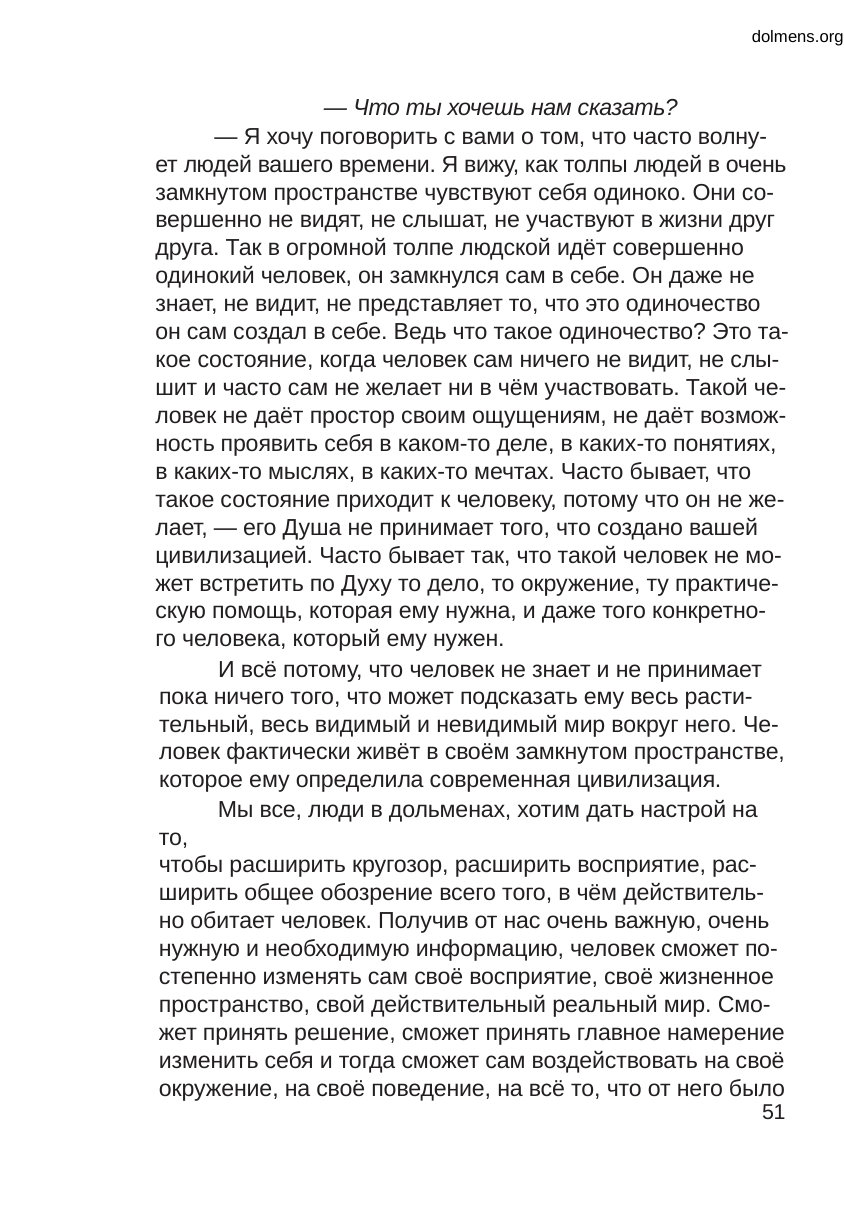

dolmens.org

— Что ты хочешь нам сказать?

— Я хочу поговорить с вами о том, что часто волну-
ет людей вашего времени. Я вижу, как толпы людей в очень
замкнутом пространстве чувствуют себя одиноко. Они со-
вершенно не видят, не слышат, не участвуют в жизни друг
друга. Так в огромной толпе людской идёт совершенно
одинокий человек, он замкнулся сам в себе. Он даже не
знает, не видит, не представляет то, что это одиночество
он сам создал в себе. Ведь что такое одиночество? Это та-
кое состояние, когда человек сам ничего не видит, не слы-
шит и часто сам не желает ни в чём участвовать. Такой че-
ловек не даёт простор своим ощущениям, не даёт возмож-
ность проявить себя в каком-то деле, в каких-то понятиях,
в каких-то мыслях, в каких-то мечтах. Часто бывает, что
такое состояние приходит к человеку, потому что он не же-
лает, — его Душа не принимает того, что создано вашей
цивилизацией. Часто бывает так, что такой человек не мо-
жет встретить по Духу то дело, то окружение, ту практиче-
скую помощь, которая ему нужна, и даже того конкретно-
го человека, который ему нужен.

И всё потому, что человек не знает и не принимает
пока ничего того, что может подсказать ему весь расти-
тельный, весь видимый и невидимый мир вокруг него. Че-
ловек фактически живёт в своём замкнутом пространстве,
которое ему определила современная цивилизация.

Мы все, люди в дольменах, хотим дать настрой на то,
чтобы расширить кругозор, расширить восприятие, рас-
ширить общее обозрение всего того, в чём действитель-
но обитает человек. Получив от нас очень важную, очень
нужную и необходимую информацию, человек сможет по-
степенно изменять сам своё восприятие, своё жизненное
пространство, свой действительный реальный мир. Смо-
жет принять решение, сможет принять главное намерение
изменить себя и тогда сможет сам воздействовать на своё
окружение, на своё поведение, на всё то, что от него было

51